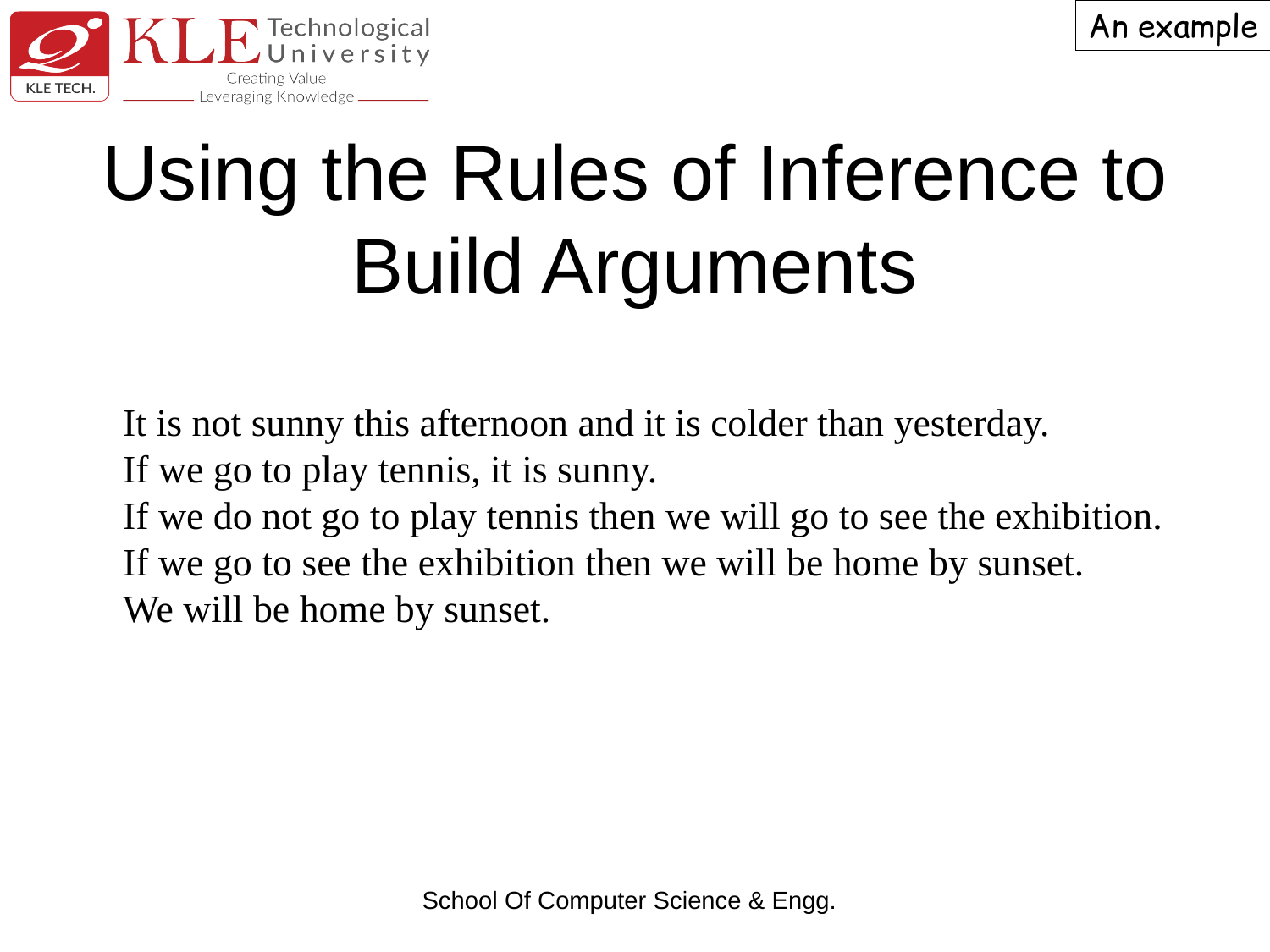

An example
Using the Rules of Inference to Build Arguments
It is not sunny this afternoon and it is colder than yesterday.
If we go to play tennis, it is sunny.
If we do not go to play tennis then we will go to see the exhibition.
If we go to see the exhibition then we will be home by sunset.
We will be home by sunset.